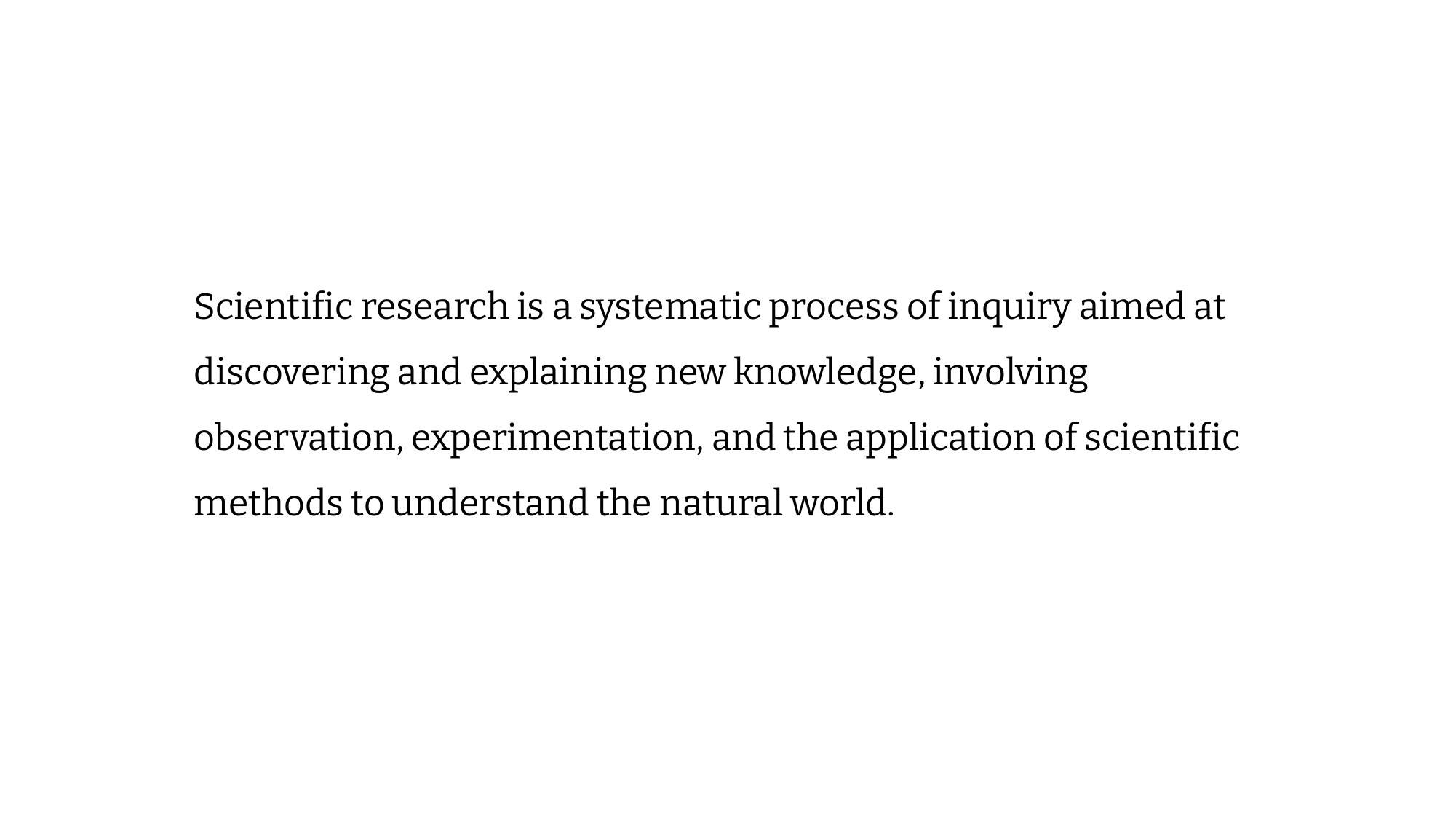

Scientific research is a systematic process of inquiry aimed at discovering and explaining new knowledge, involving observation, experimentation, and the application of scientific methods to understand the natural world.